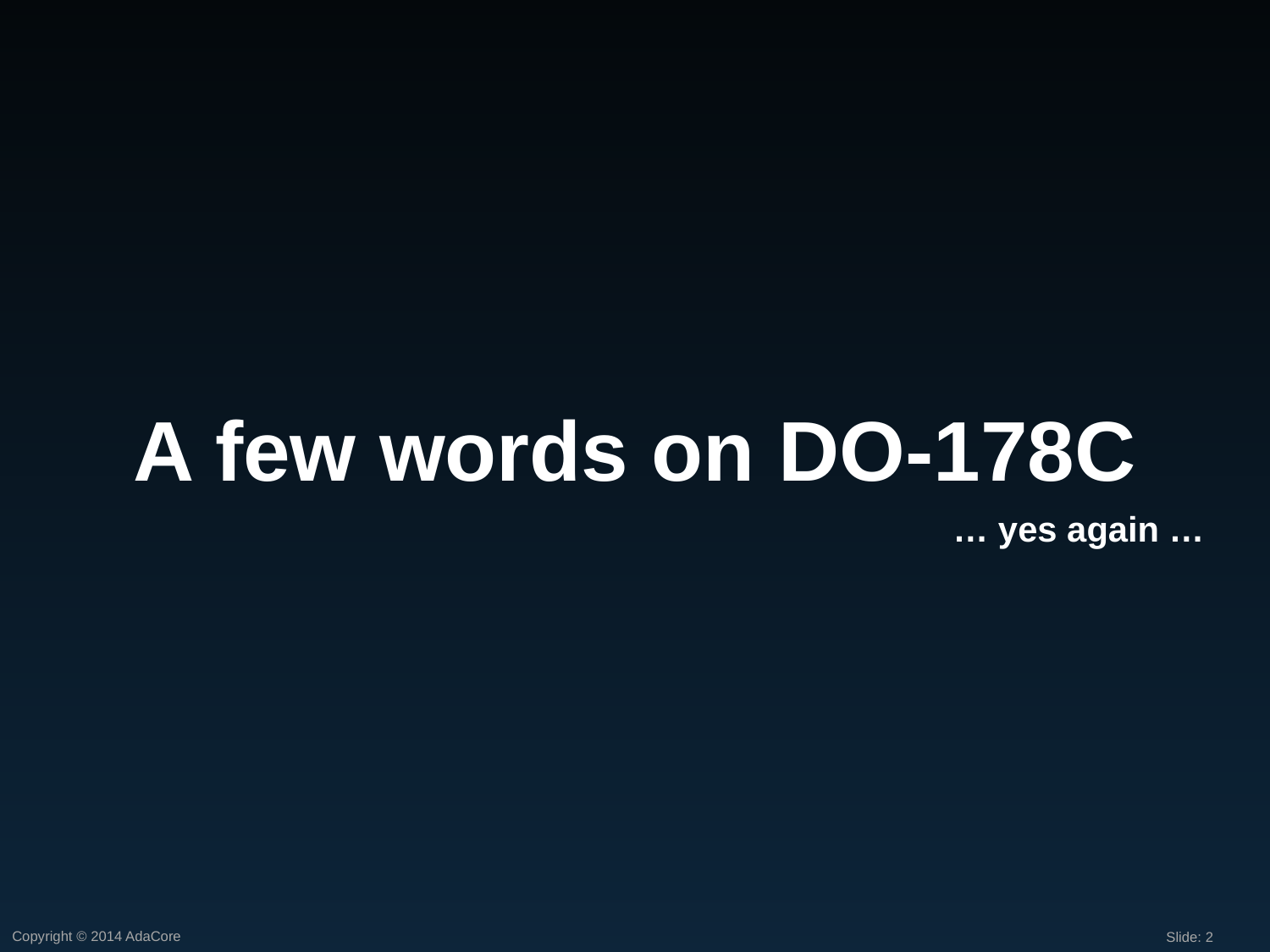

A few words on DO-178C
… yes again …